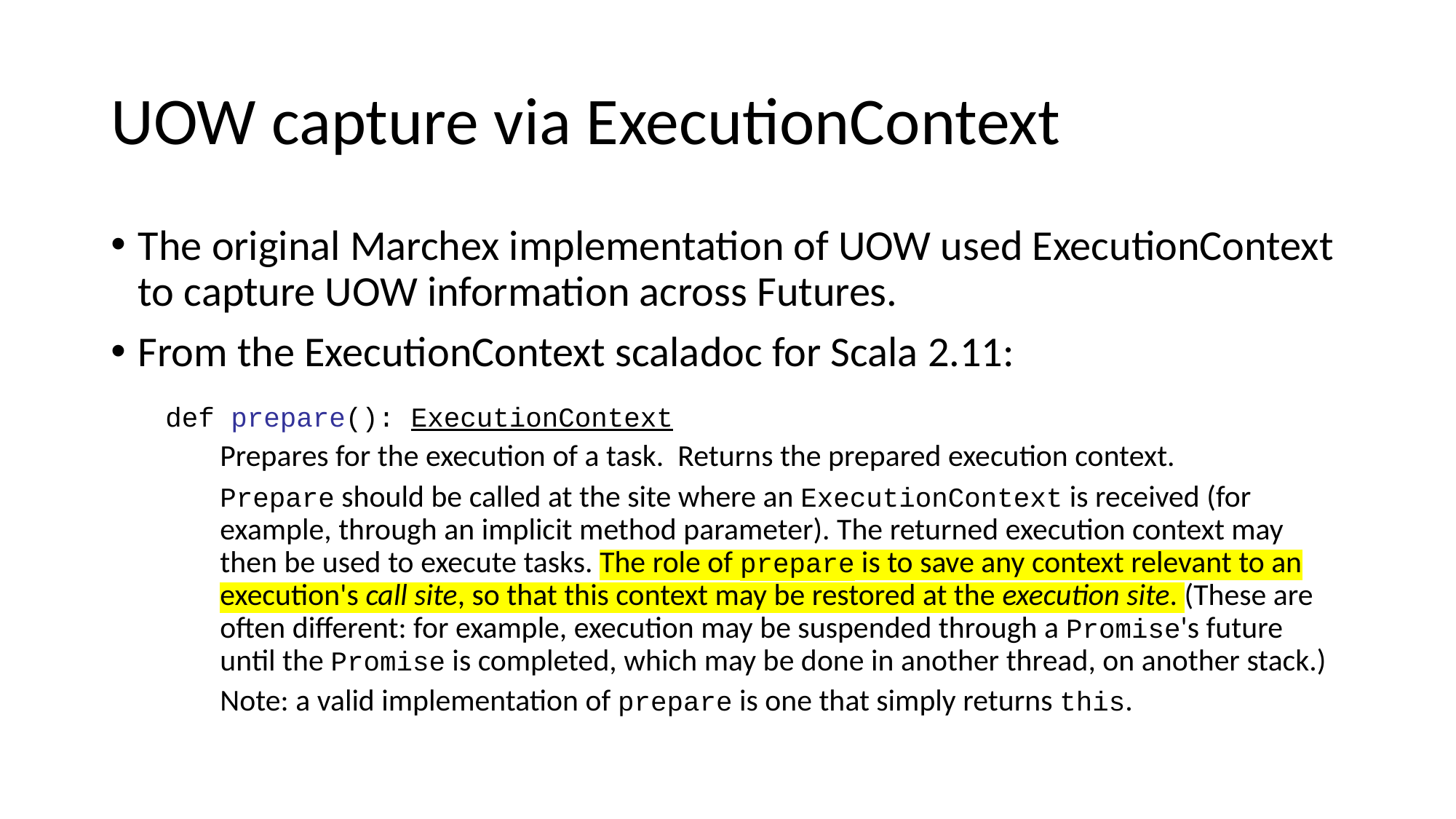

# UOW capture via ExecutionContext
The original Marchex implementation of UOW used ExecutionContext to capture UOW information across Futures.
From the ExecutionContext scaladoc for Scala 2.11:
def prepare(): ExecutionContext
Prepares for the execution of a task.  Returns the prepared execution context.
Prepare should be called at the site where an ExecutionContext is received (for example, through an implicit method parameter). The returned execution context may then be used to execute tasks. The role of prepare is to save any context relevant to an execution's call site, so that this context may be restored at the execution site. (These are often different: for example, execution may be suspended through a Promise's future until the Promise is completed, which may be done in another thread, on another stack.)
Note: a valid implementation of prepare is one that simply returns this.